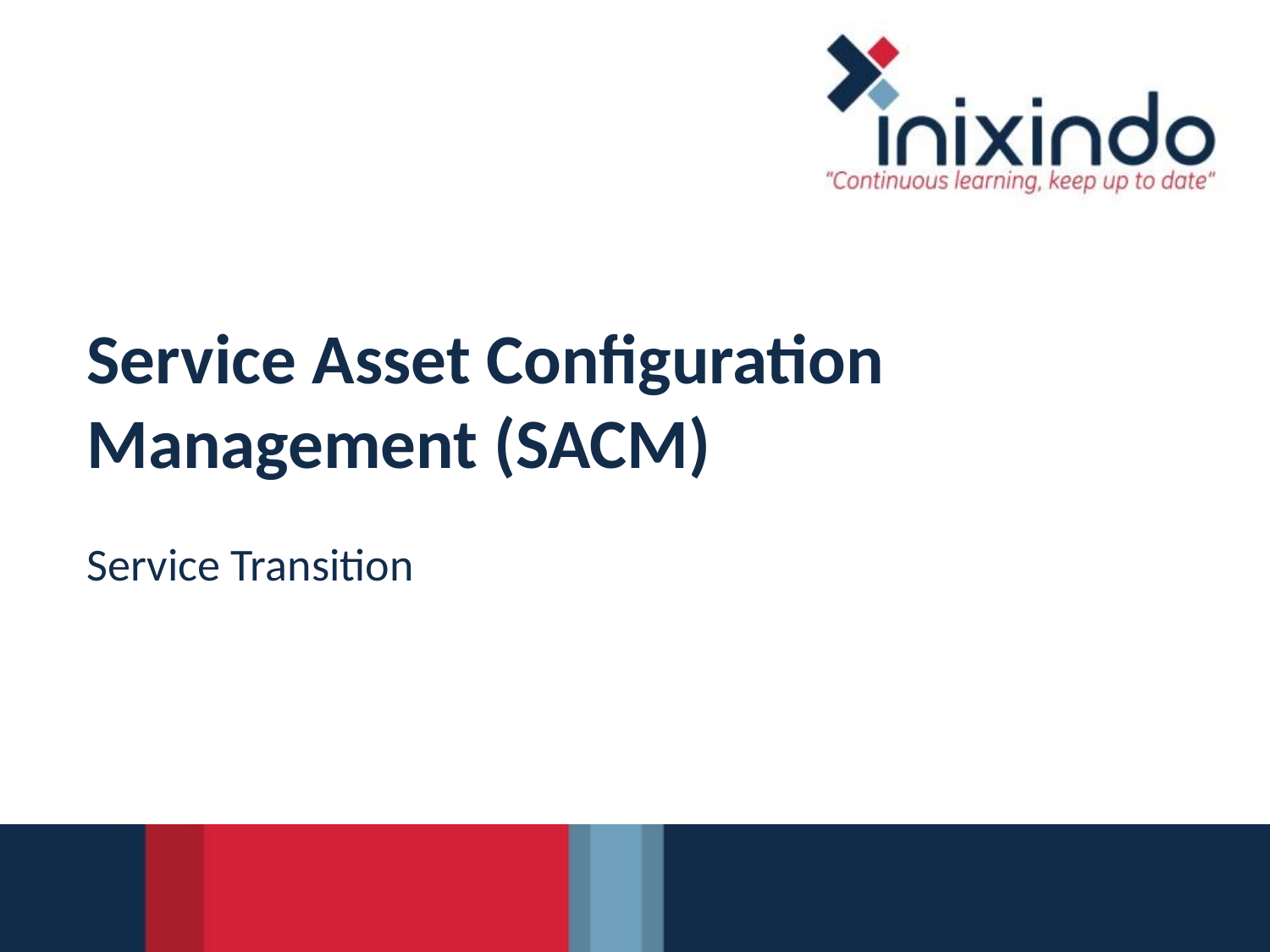

# Service Asset Configuration Management (SACM)
Service Transition